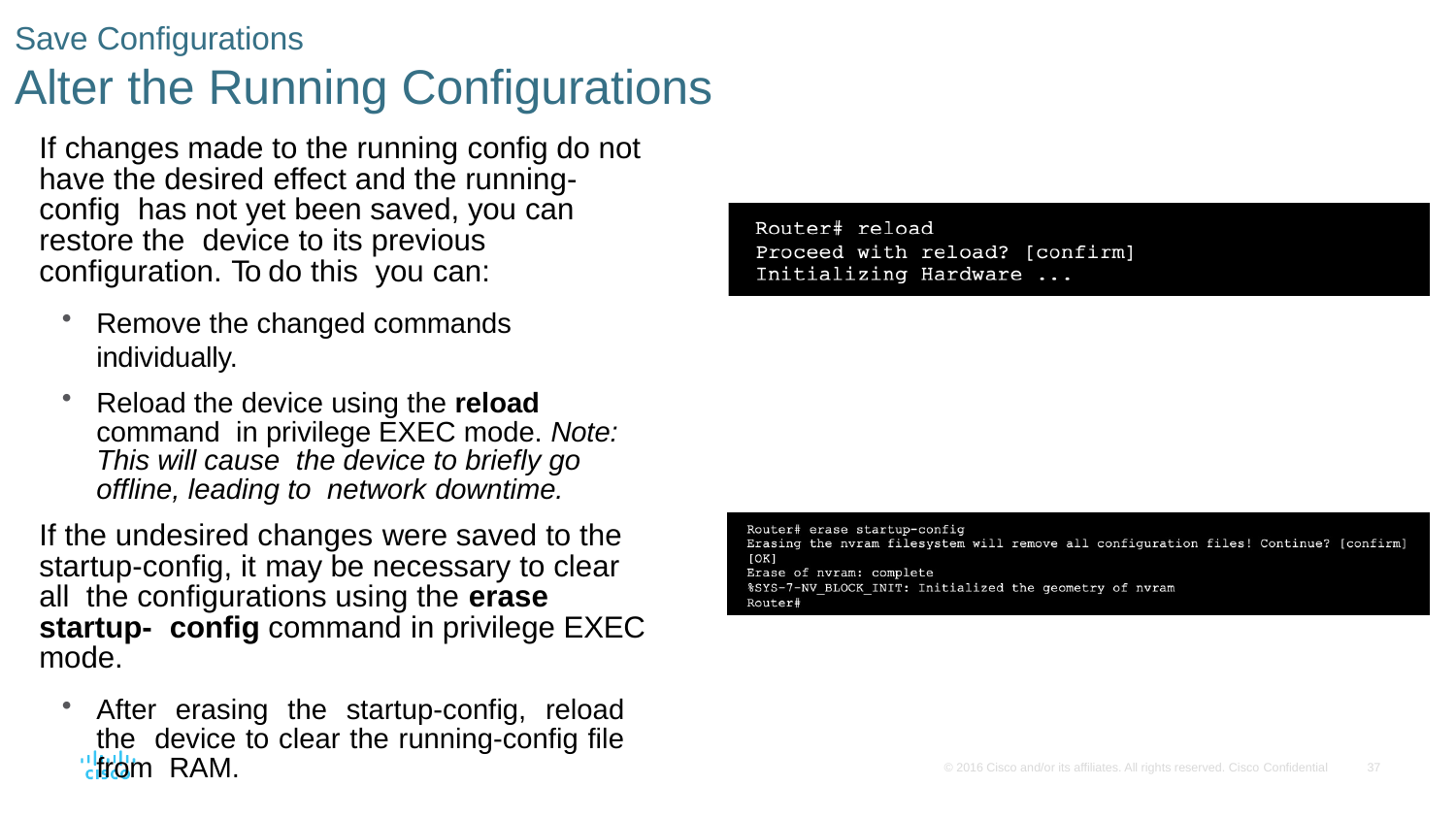

# Save Configurations
Alter the Running Configurations
If changes made to the running config do not  have the desired effect and the running-config  has not yet been saved, you can restore the  device to its previous configuration. To do this  you can:
Remove the changed commands individually.
Reload the device using the reload command  in privilege EXEC mode. Note: This will cause  the device to briefly go offline, leading to  network downtime.
If the undesired changes were saved to the  startup-config, it may be necessary to clear all  the configurations using the erase startup-  config command in privilege EXEC mode.
After erasing the startup-config, reload the  device to clear the running-config file from  RAM.

© 2016 Cisco and/or its affiliates. All rights reserved. Cisco Confidential
37